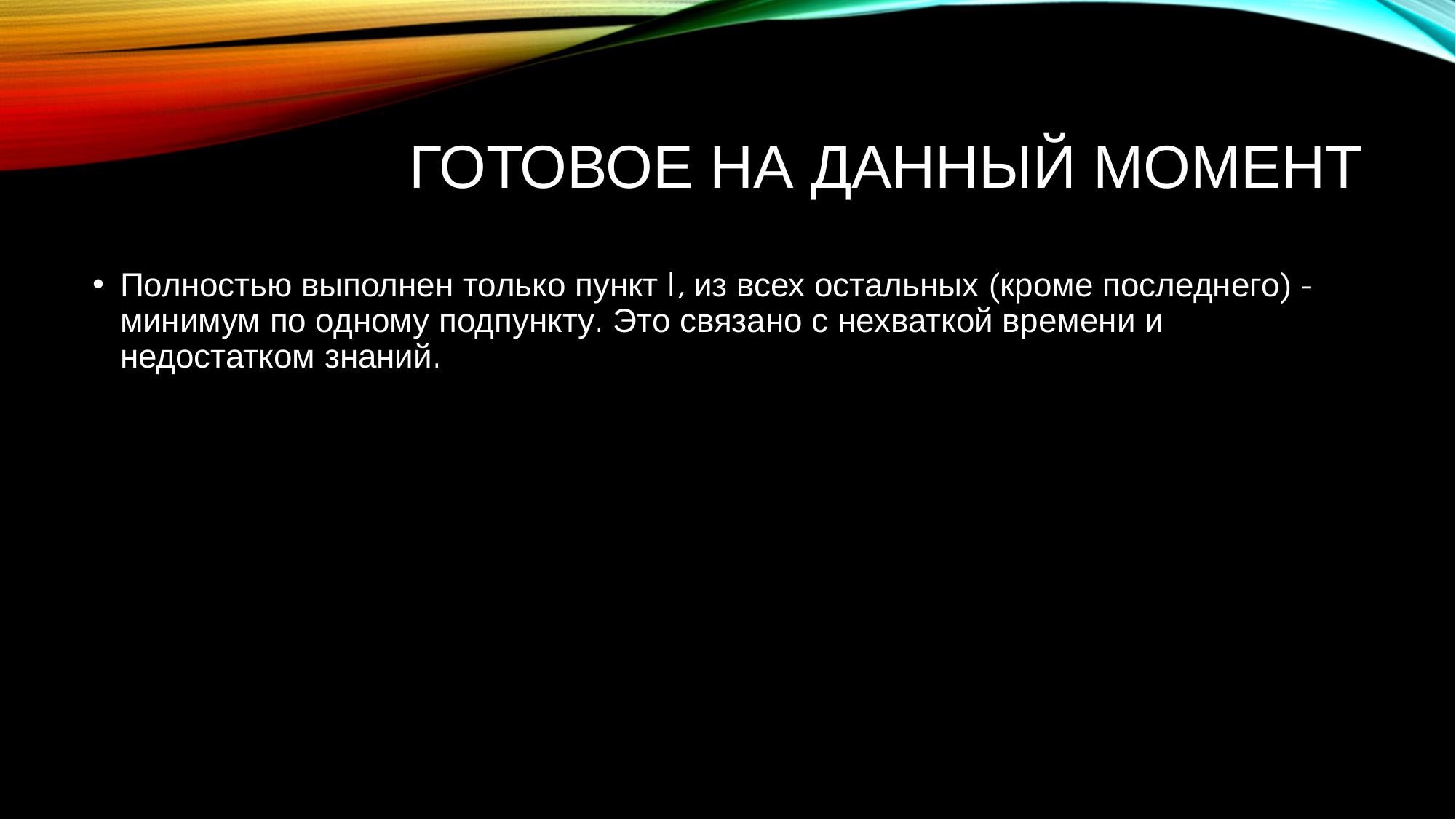

# Готовое на данный момент
Полностью выполнен только пункт I, из всех остальных (кроме последнего) - минимум по одному подпункту. Это связано с нехваткой времени и недостатком знаний.